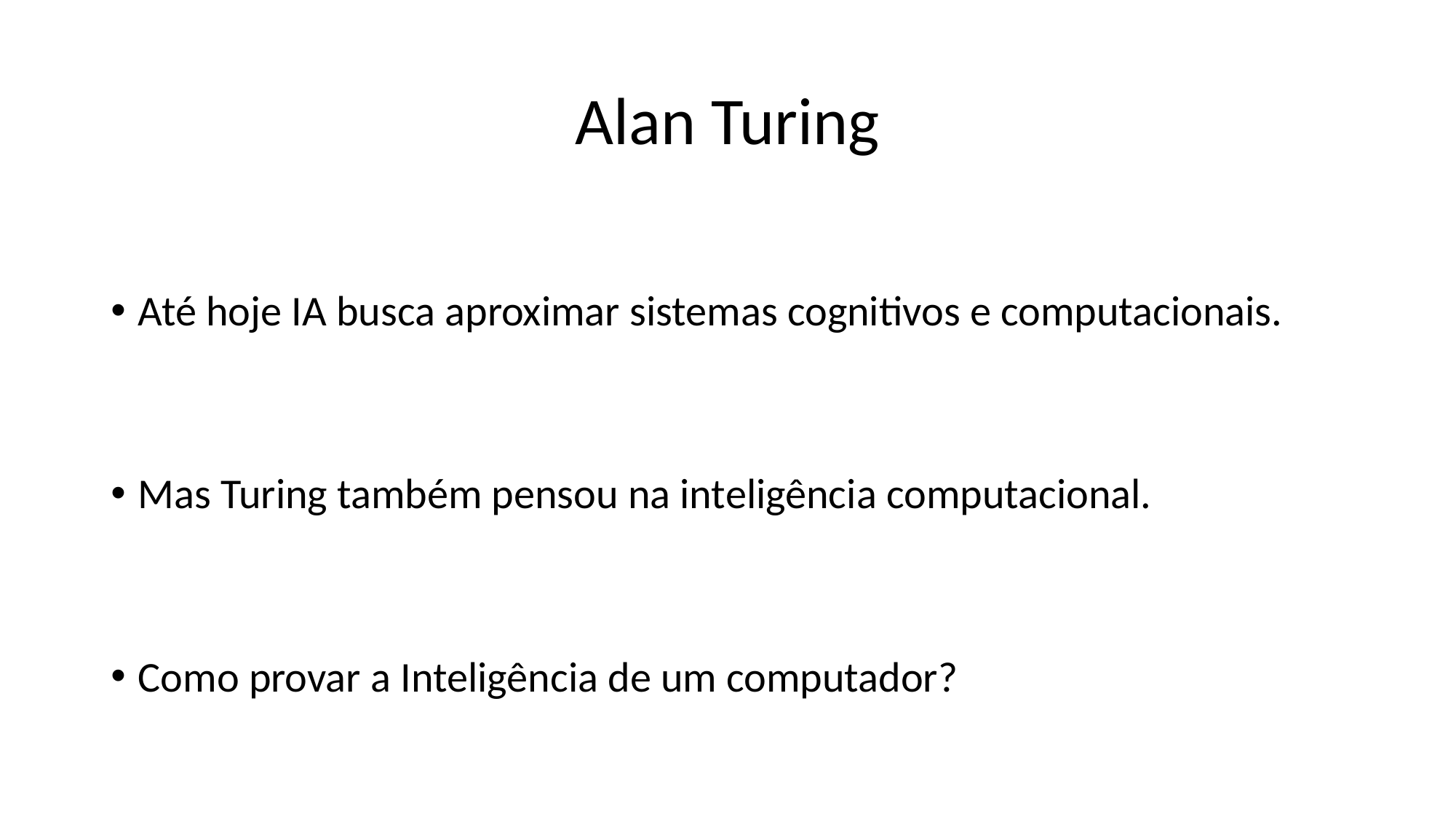

# Alan Turing

Até hoje IA busca aproximar sistemas cognitivos e computacionais.

Mas Turing também pensou na inteligência computacional.

Como provar a Inteligência de um computador?